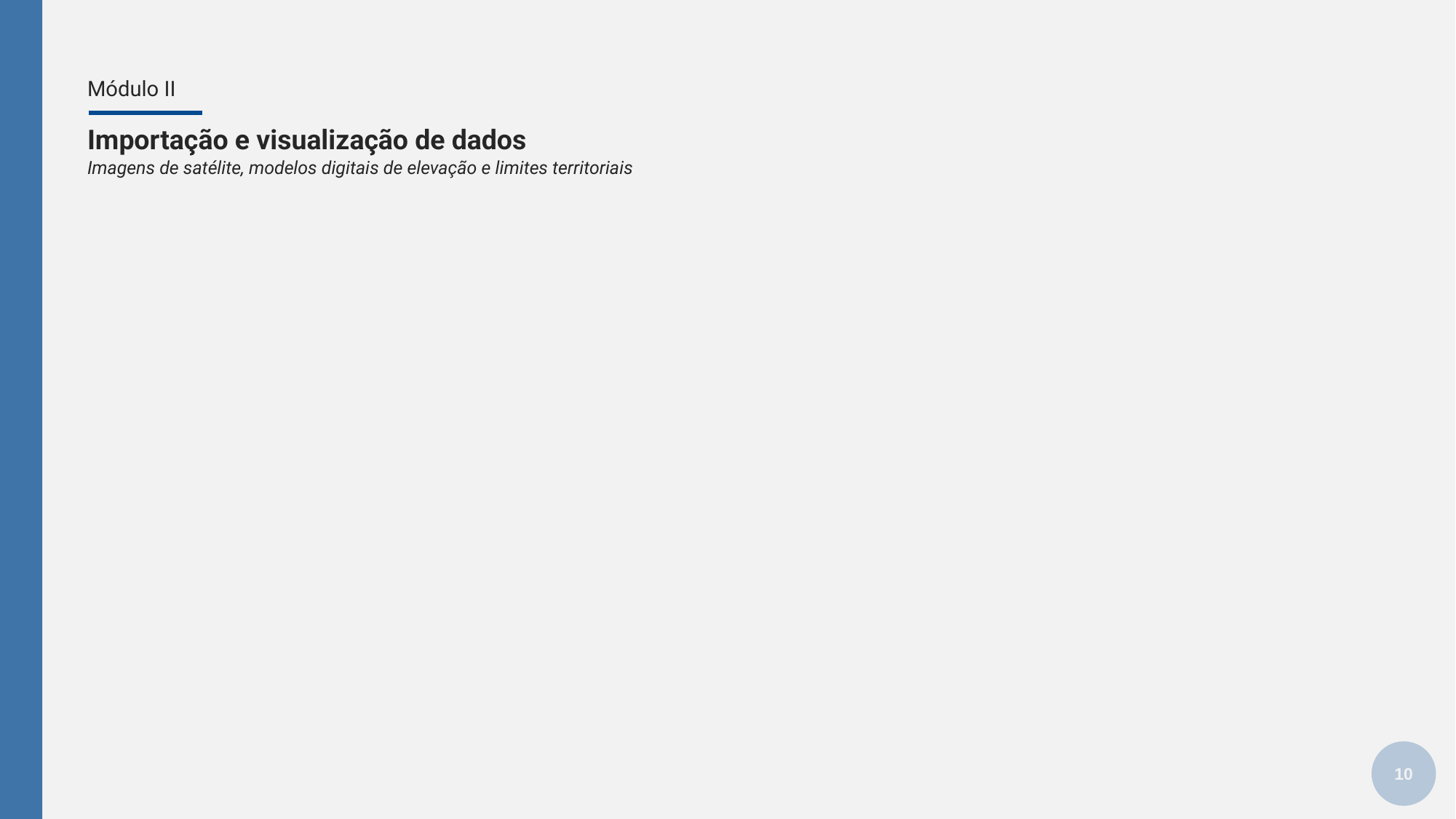

# Módulo II
Importação e visualização de dados
Imagens de satélite, modelos digitais de elevação e limites territoriais

10